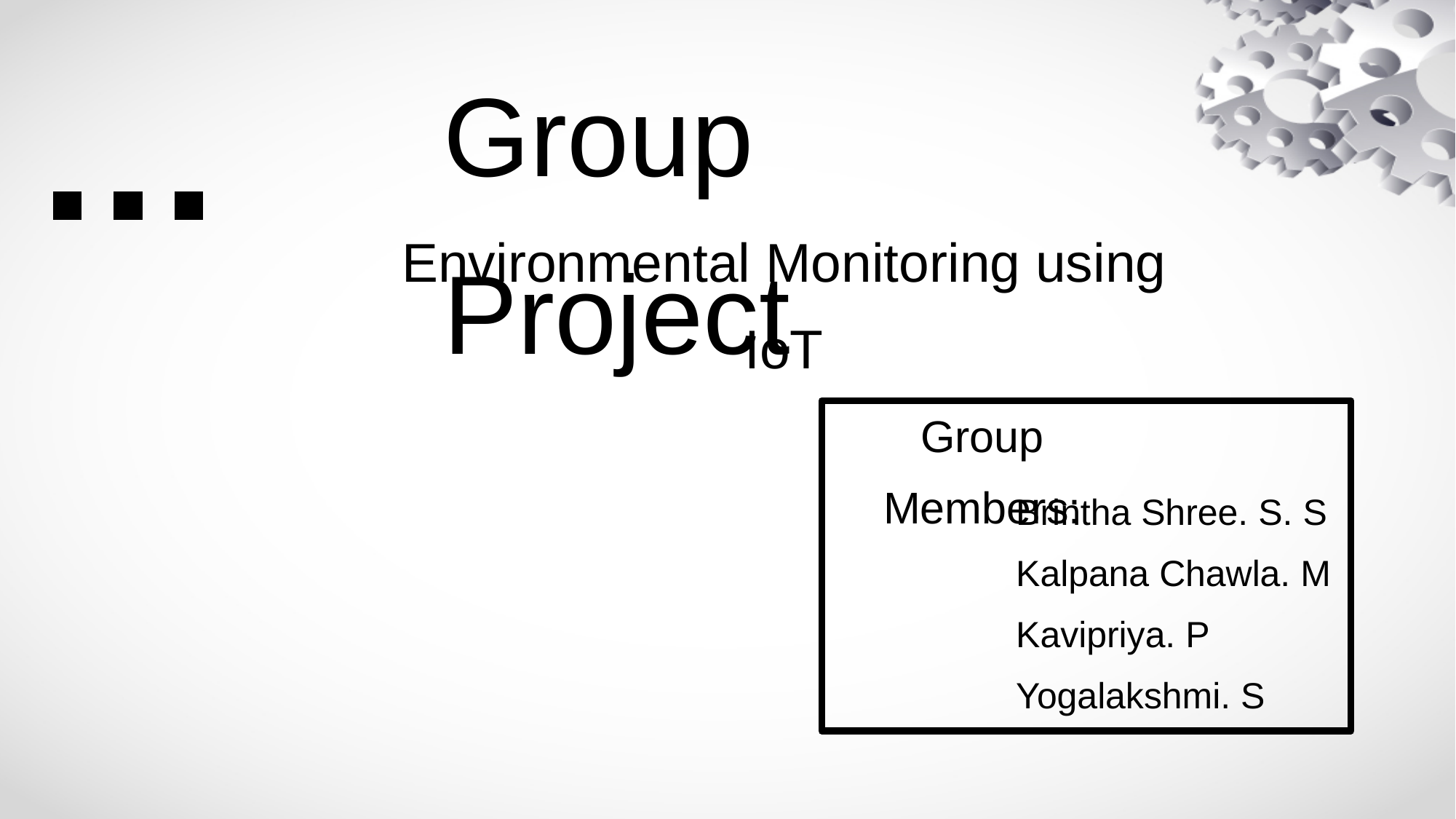

Group Project

Environmental Monitoring using IoT
Group Members:

Brintha Shree. S. S
Kalpana Chawla. M
Kavipriya. P
Yogalakshmi. S